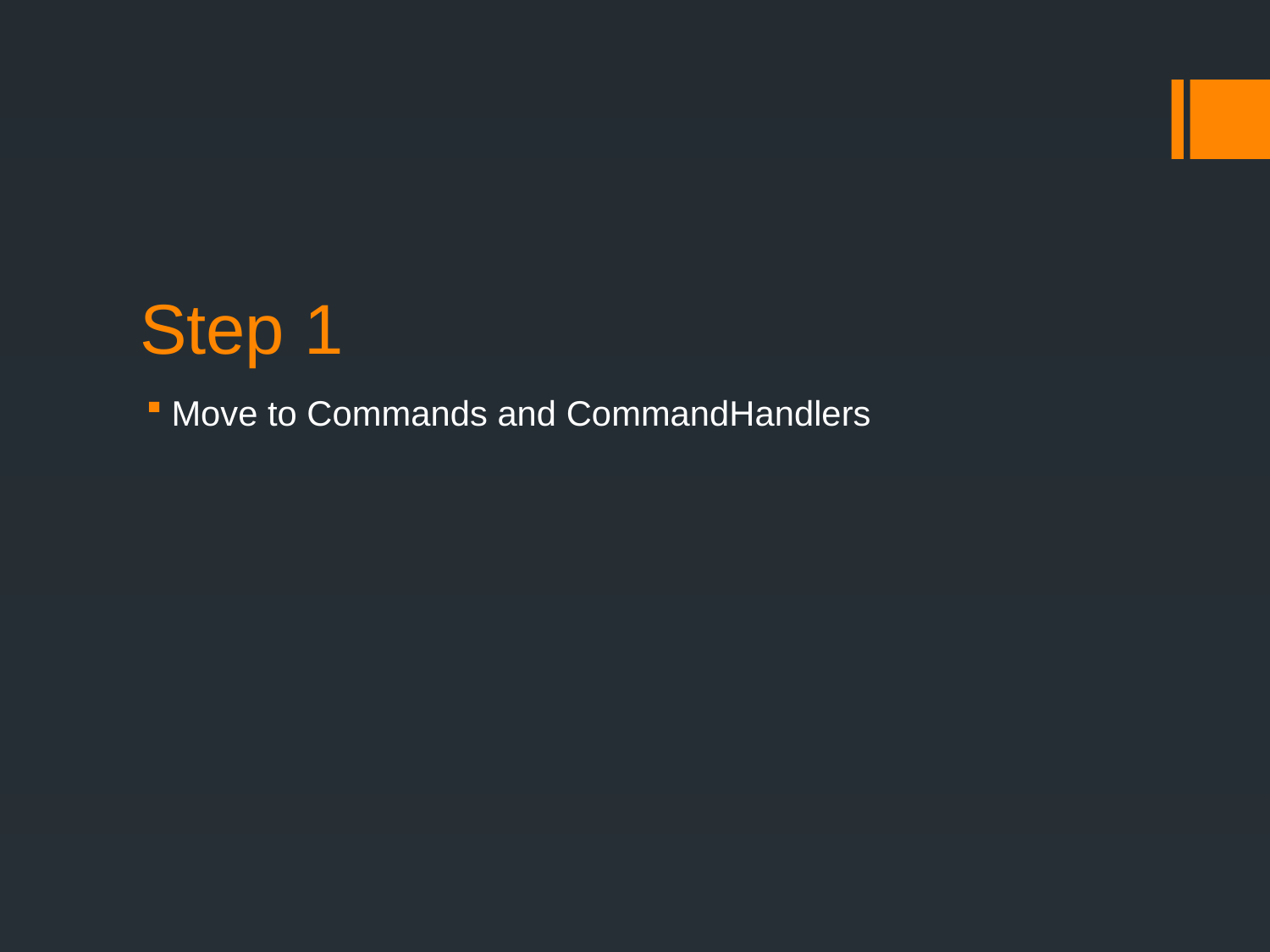

# Step 1
Move to Commands and CommandHandlers